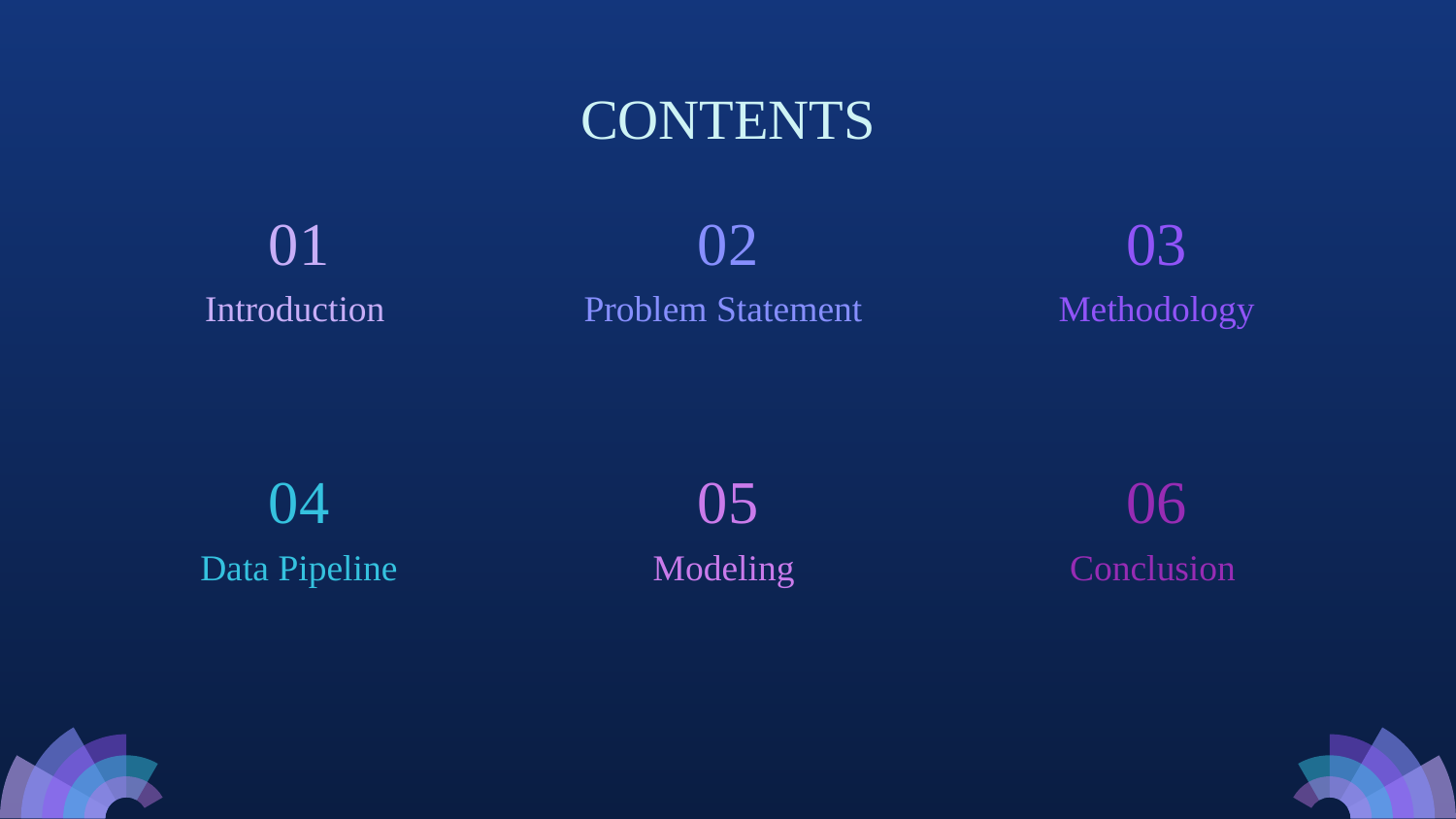

# CONTENTS
01
02
03
Introduction
Problem Statement
Methodology
04
05
06
Conclusion
Data Pipeline
Modeling